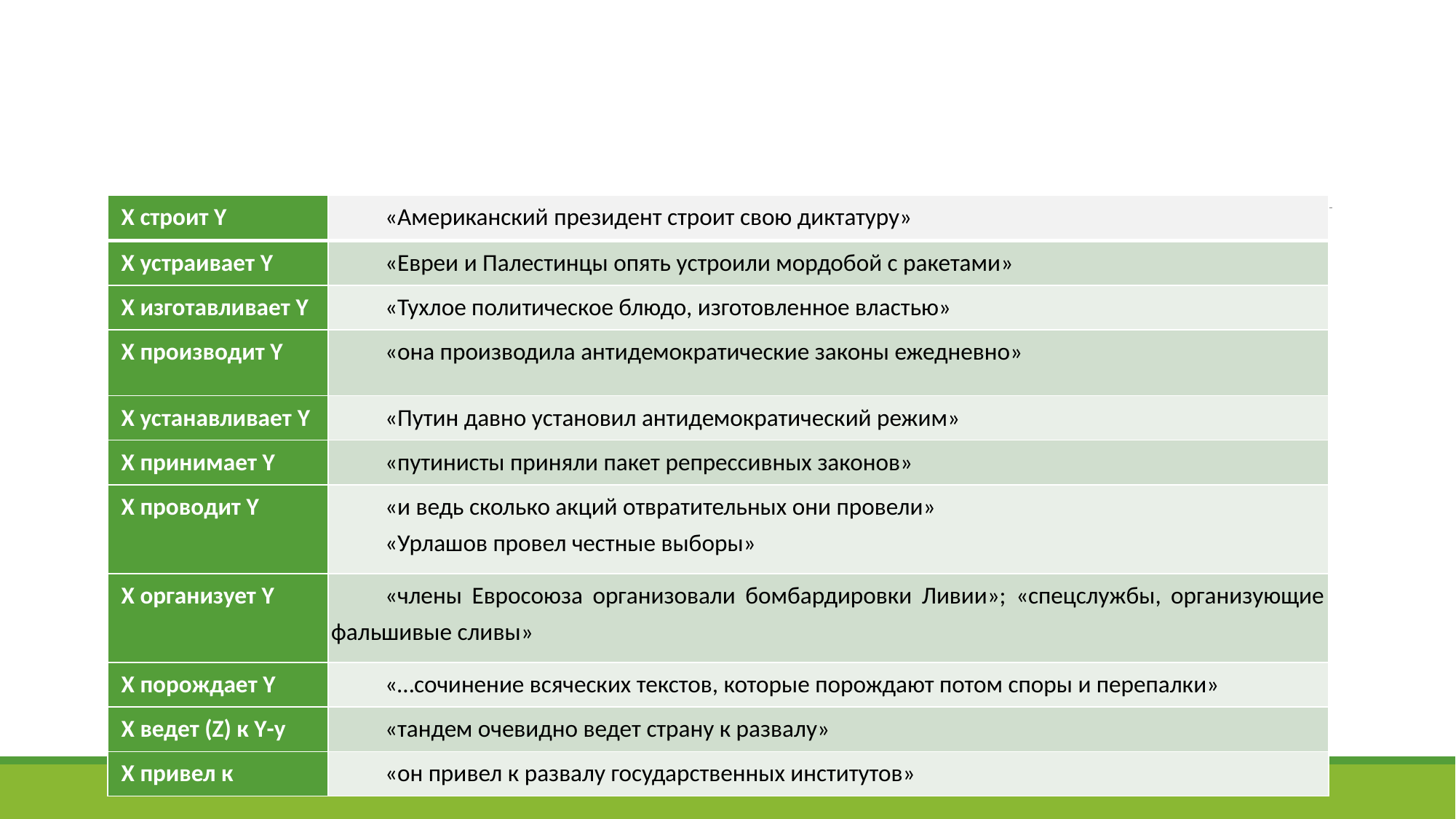

# Класс 3.   Y – результат деятельности X
| X строит Y | «Американский президент строит свою диктатуру» |
| --- | --- |
| X устраивает Y | «Евреи и Палестинцы опять устроили мордобой с ракетами» |
| X изготавливает Y | «Тухлое политическое блюдо, изготовленное властью» |
| X производит Y | «она производила антидемократические законы ежедневно» |
| X устанавливает Y | «Путин давно установил антидемократический режим» |
| X принимает Y | «путинисты приняли пакет репрессивных законов» |
| X проводит Y | «и ведь сколько акций отвратительных они провели» «Урлашов провел честные выборы» |
| X организует Y | «члены Евросоюза организовали бомбардировки Ливии»; «спецслужбы, организующие фальшивые сливы» |
| X порождает Y | «…сочинение всяческих текстов, которые порождают потом споры и перепалки» |
| X ведет (Z) к Y-у | «тандем очевидно ведет страну к развалу» |
| X привел к | «он привел к развалу государственных институтов» |